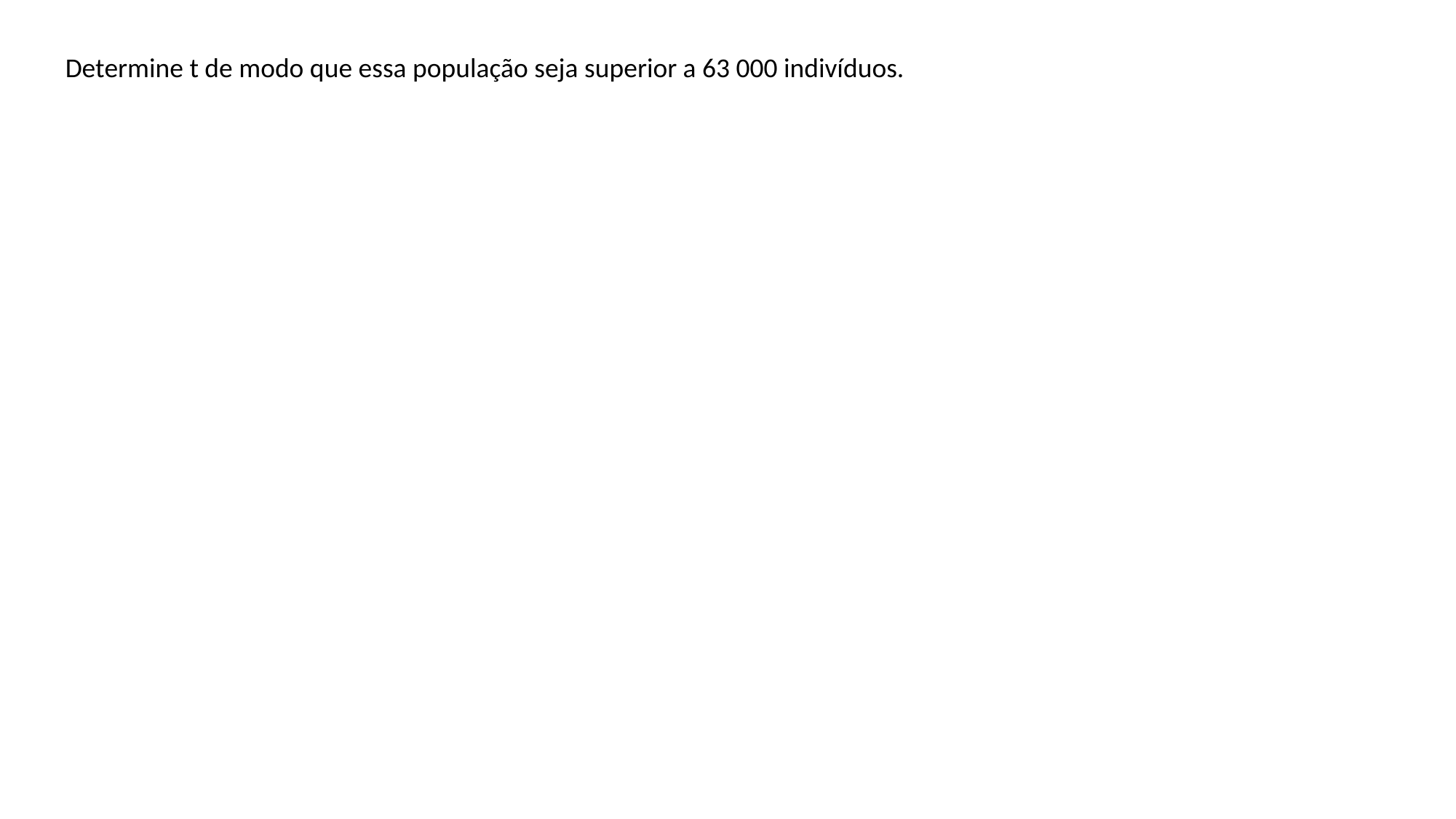

Determine t de modo que essa população seja superior a 63 000 indivíduos.